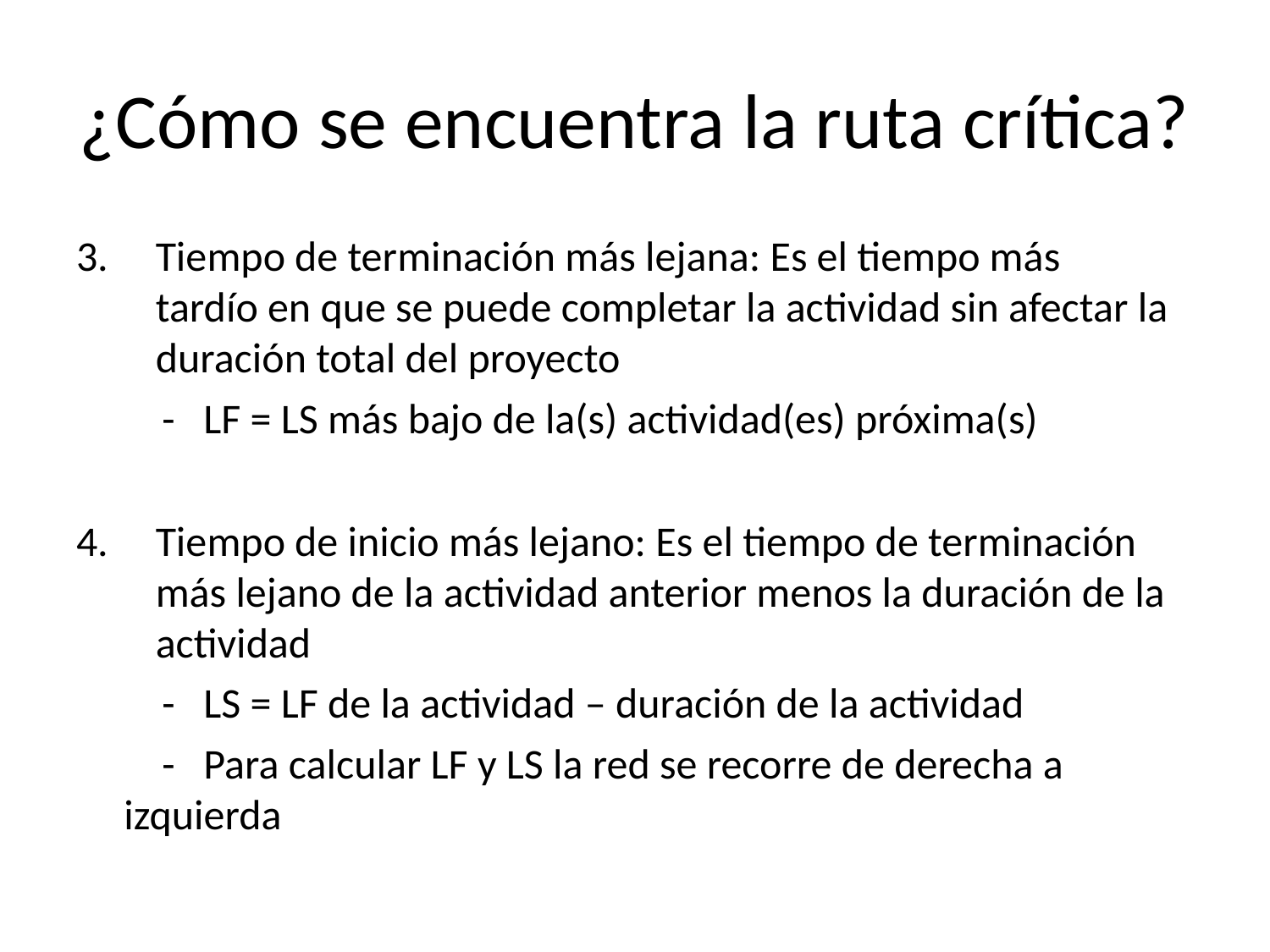

# ¿Cómo se encuentra la ruta crítica?
Tiempo de terminación más lejana: Es el tiempo más tardío en que se puede completar la actividad sin afectar la duración total del proyecto
    -   LF = LS más bajo de la(s) actividad(es) próxima(s)

Tiempo de inicio más lejano: Es el tiempo de terminación más lejano de la actividad anterior menos la duración de la actividad
    -   LS = LF de la actividad – duración de la actividad
    -   Para calcular LF y LS la red se recorre de derecha a izquierda